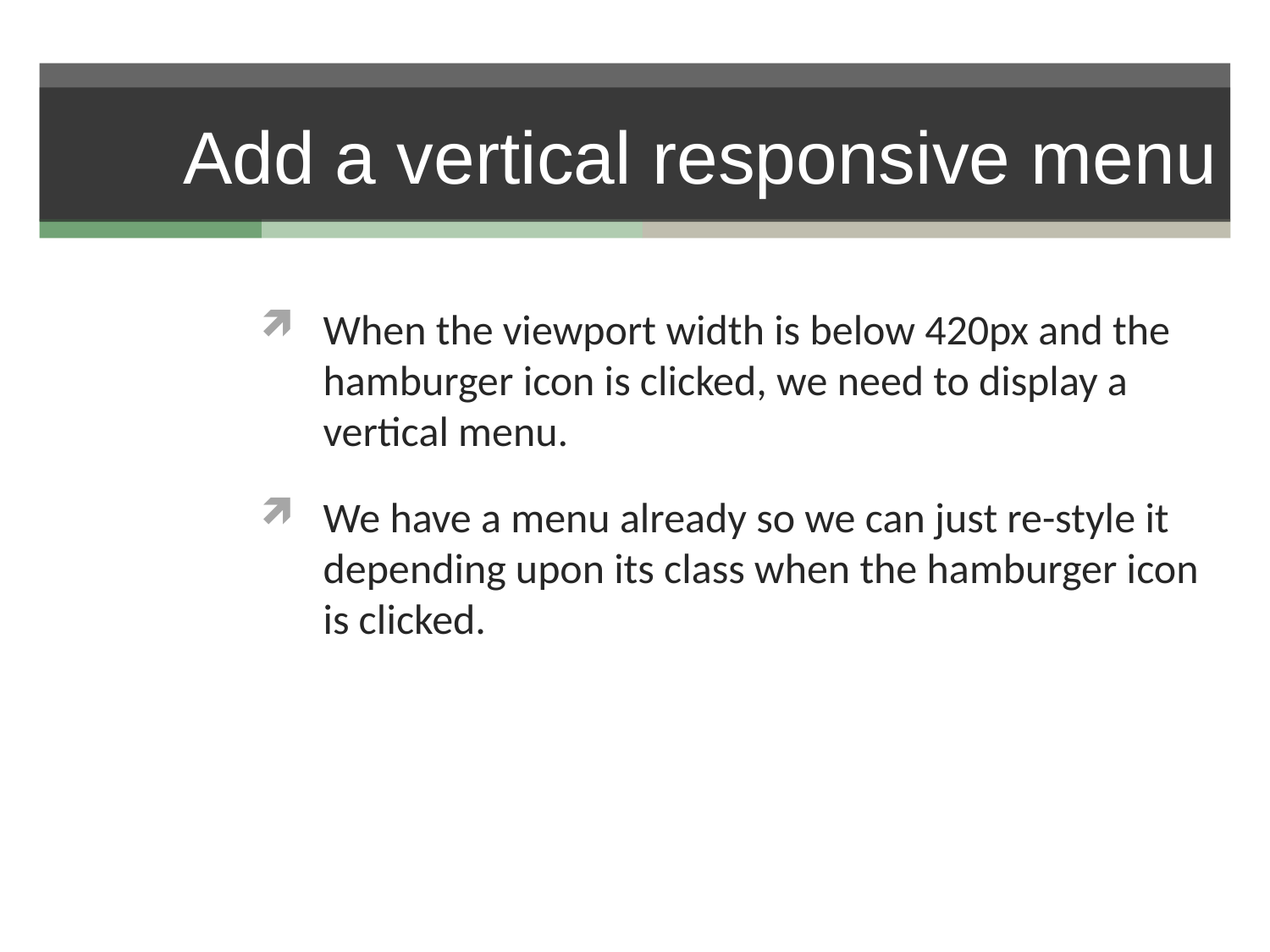

# Add a vertical responsive menu
When the viewport width is below 420px and the hamburger icon is clicked, we need to display a vertical menu.
We have a menu already so we can just re-style it depending upon its class when the hamburger icon is clicked.